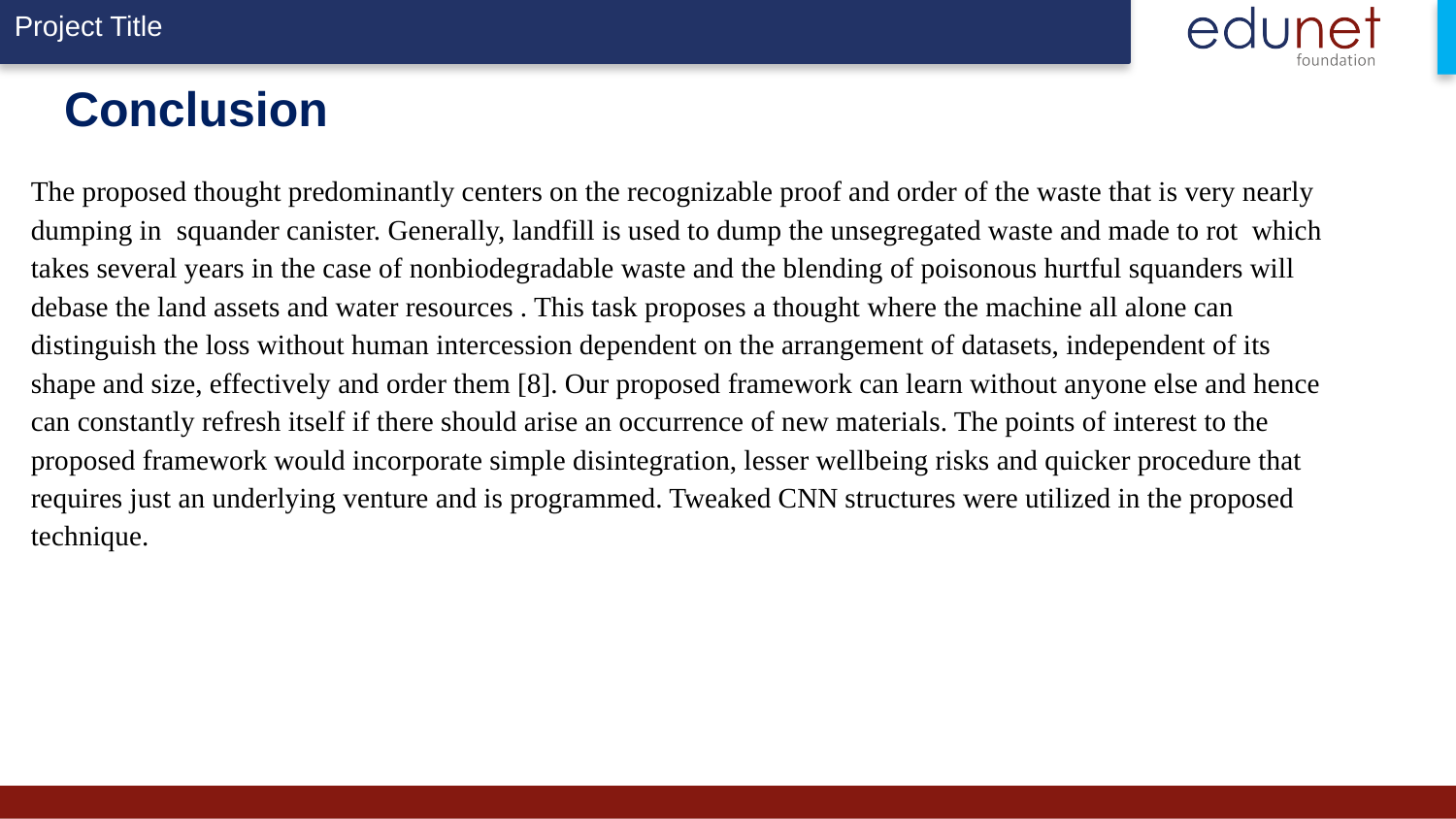

# Conclusion
The proposed thought predominantly centers on the recognizable proof and order of the waste that is very nearly dumping in 	squander canister. Generally, landfill is used to dump the unsegregated waste and made to rot  which takes several years in the case of nonbiodegradable waste and the blending of poisonous hurtful squanders will debase the land assets and water resources . This task proposes a thought where the machine all alone can distinguish the loss without human intercession dependent on the arrangement of datasets, independent of its shape and size, effectively and order them [8]. Our proposed framework can learn without anyone else and hence can constantly refresh itself if there should arise an occurrence of new materials. The points of interest to the proposed framework would incorporate simple disintegration, lesser wellbeing risks and quicker procedure that requires just an underlying venture and is programmed. Tweaked CNN structures were utilized in the proposed technique.